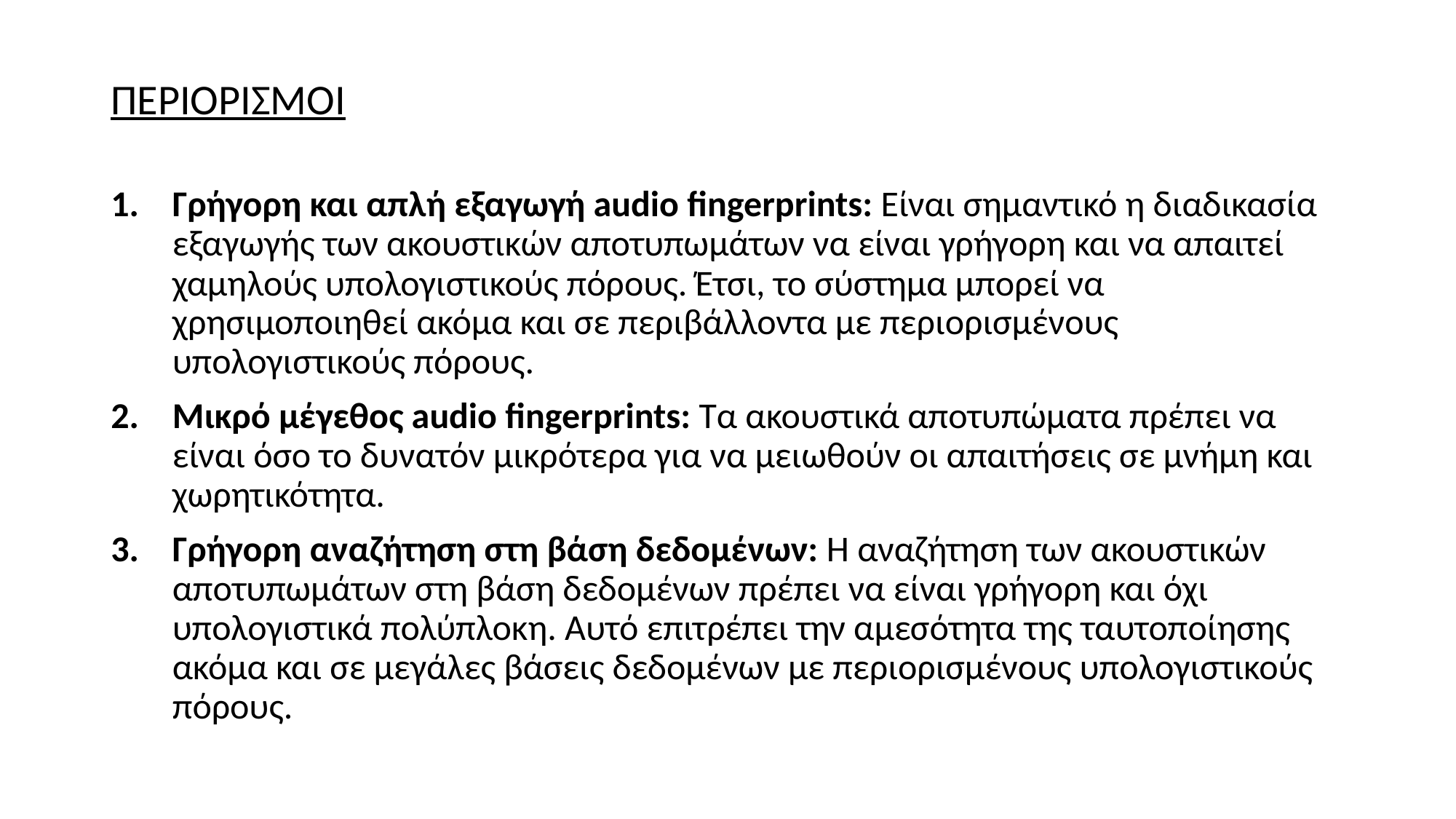

# ΠΕΡΙΟΡΙΣΜΟΙ
Γρήγορη και απλή εξαγωγή audio fingerprints: Είναι σημαντικό η διαδικασία εξαγωγής των ακουστικών αποτυπωμάτων να είναι γρήγορη και να απαιτεί χαμηλούς υπολογιστικούς πόρους. Έτσι, το σύστημα μπορεί να χρησιμοποιηθεί ακόμα και σε περιβάλλοντα με περιορισμένους υπολογιστικούς πόρους.
Μικρό μέγεθος audio fingerprints: Τα ακουστικά αποτυπώματα πρέπει να είναι όσο το δυνατόν μικρότερα για να μειωθούν οι απαιτήσεις σε μνήμη και χωρητικότητα.
Γρήγορη αναζήτηση στη βάση δεδομένων: Η αναζήτηση των ακουστικών αποτυπωμάτων στη βάση δεδομένων πρέπει να είναι γρήγορη και όχι υπολογιστικά πολύπλοκη. Αυτό επιτρέπει την αμεσότητα της ταυτοποίησης ακόμα και σε μεγάλες βάσεις δεδομένων με περιορισμένους υπολογιστικούς πόρους.